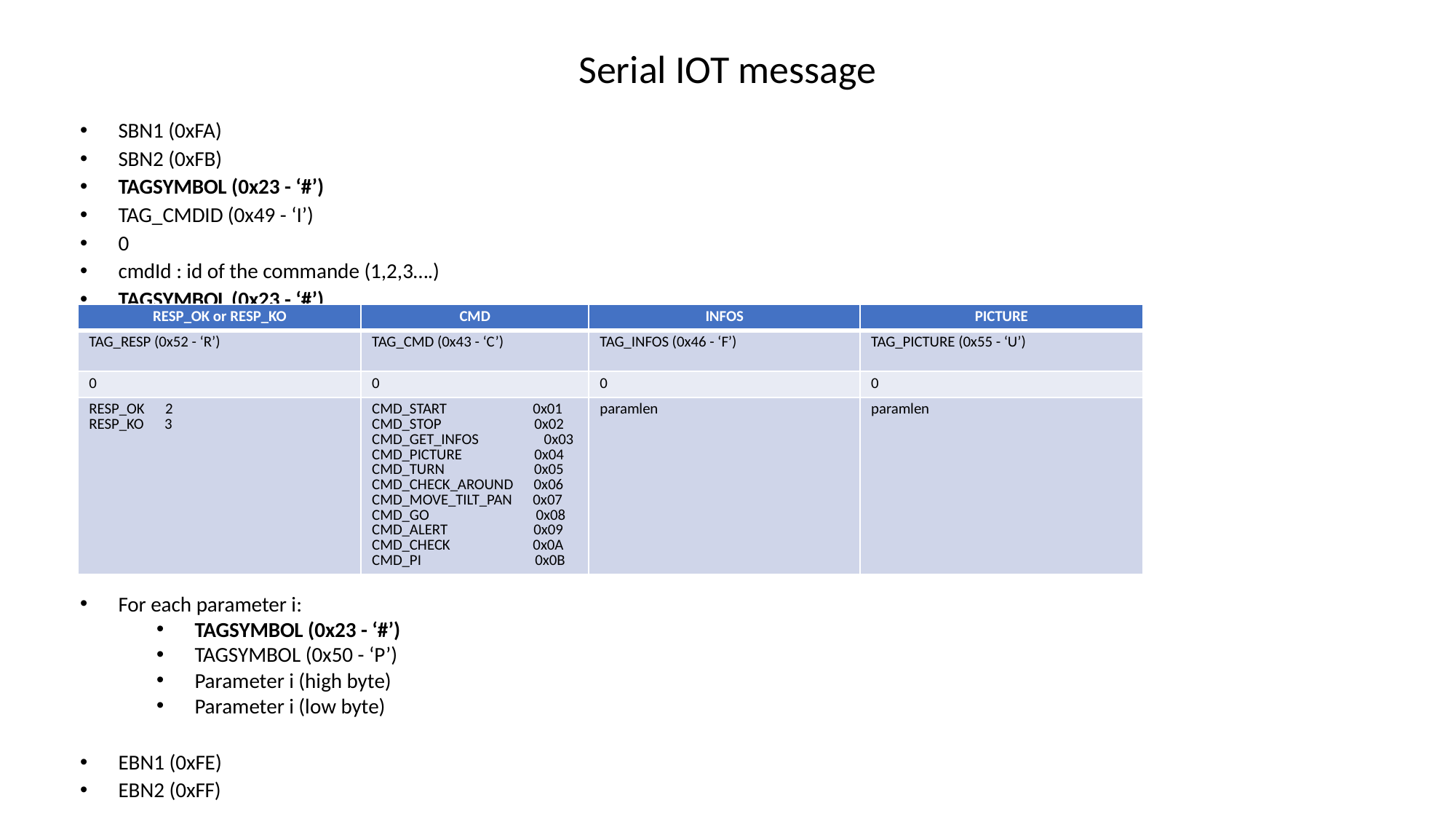

# Serial IOT message
SBN1 (0xFA)
SBN2 (0xFB)
TAGSYMBOL (0x23 - ‘#’)
TAG_CMDID (0x49 - ‘I’)
0
cmdId : id of the commande (1,2,3….)
TAGSYMBOL (0x23 - ‘#’)

For each parameter i:
TAGSYMBOL (0x23 - ‘#’)
TAGSYMBOL (0x50 - ‘P’)
Parameter i (high byte)
Parameter i (low byte)

EBN1 (0xFE)
EBN2 (0xFF)
| RESP\_OK or RESP\_KO | CMD | INFOS | PICTURE |
| --- | --- | --- | --- |
| TAG\_RESP (0x52 - ‘R’) | TAG\_CMD (0x43 - ‘C’) | TAG\_INFOS (0x46 - ‘F’) | TAG\_PICTURE (0x55 - ‘U’) |
| 0 | 0 | 0 | 0 |
| RESP\_OK 2 RESP\_KO 3 | CMD\_START 0x01 CMD\_STOP 0x02 CMD\_GET\_INFOS 0x03 CMD\_PICTURE 0x04 CMD\_TURN 0x05 CMD\_CHECK\_AROUND 0x06 CMD\_MOVE\_TILT\_PAN 0x07 CMD\_GO 0x08 CMD\_ALERT 0x09 CMD\_CHECK 0x0A CMD\_PI 0x0B | paramlen | paramlen |